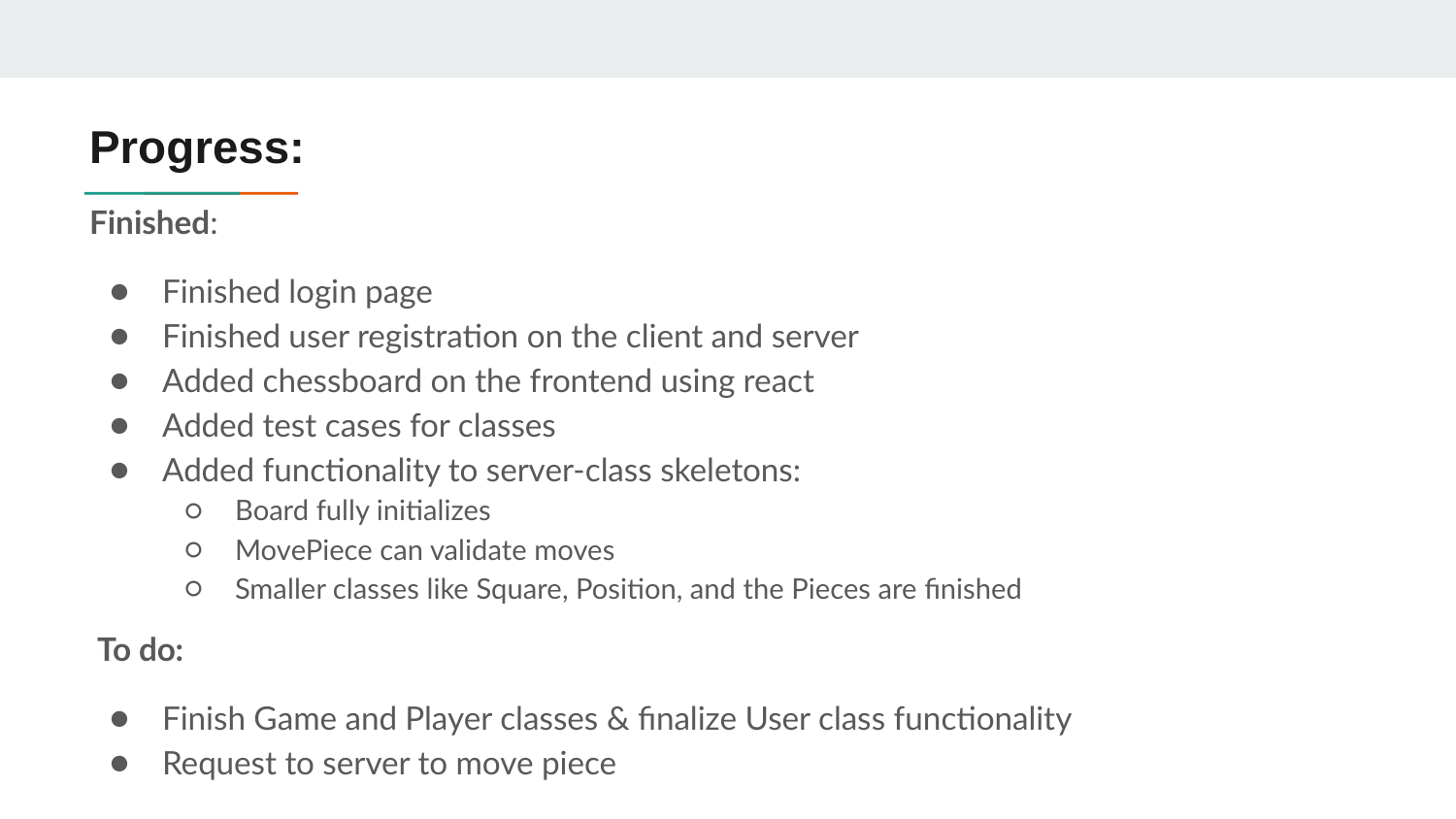

# Progress:
Finished:
Finished login page
Finished user registration on the client and server
Added chessboard on the frontend using react
Added test cases for classes
Added functionality to server-class skeletons:
Board fully initializes
MovePiece can validate moves
Smaller classes like Square, Position, and the Pieces are finished
 To do:
Finish Game and Player classes & finalize User class functionality
Request to server to move piece